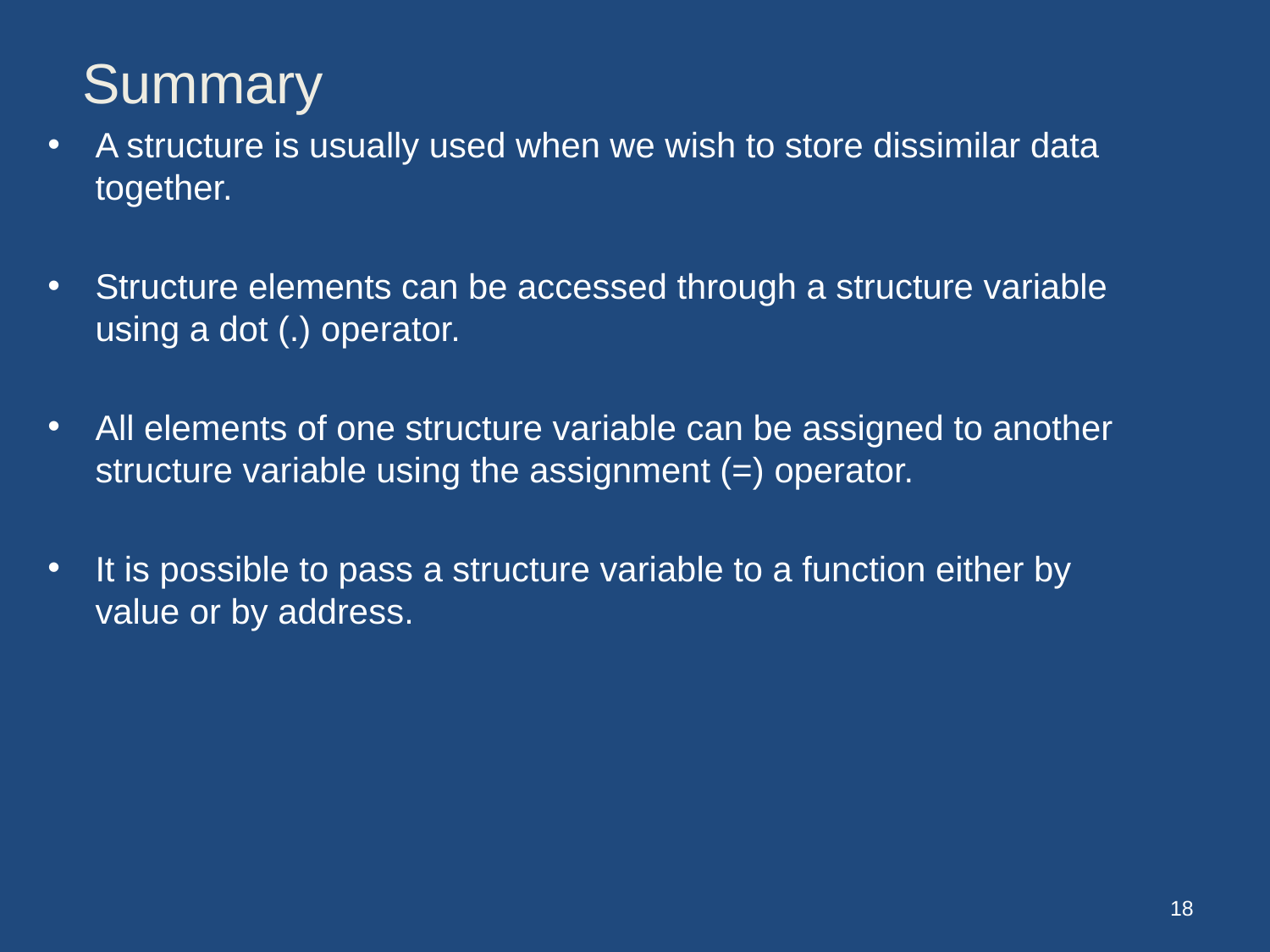

# Summary
A structure is usually used when we wish to store dissimilar data together.

Structure elements can be accessed through a structure variable using a dot (.) operator.

All elements of one structure variable can be assigned to another structure variable using the assignment (=) operator.

It is possible to pass a structure variable to a function either by value or by address.

18